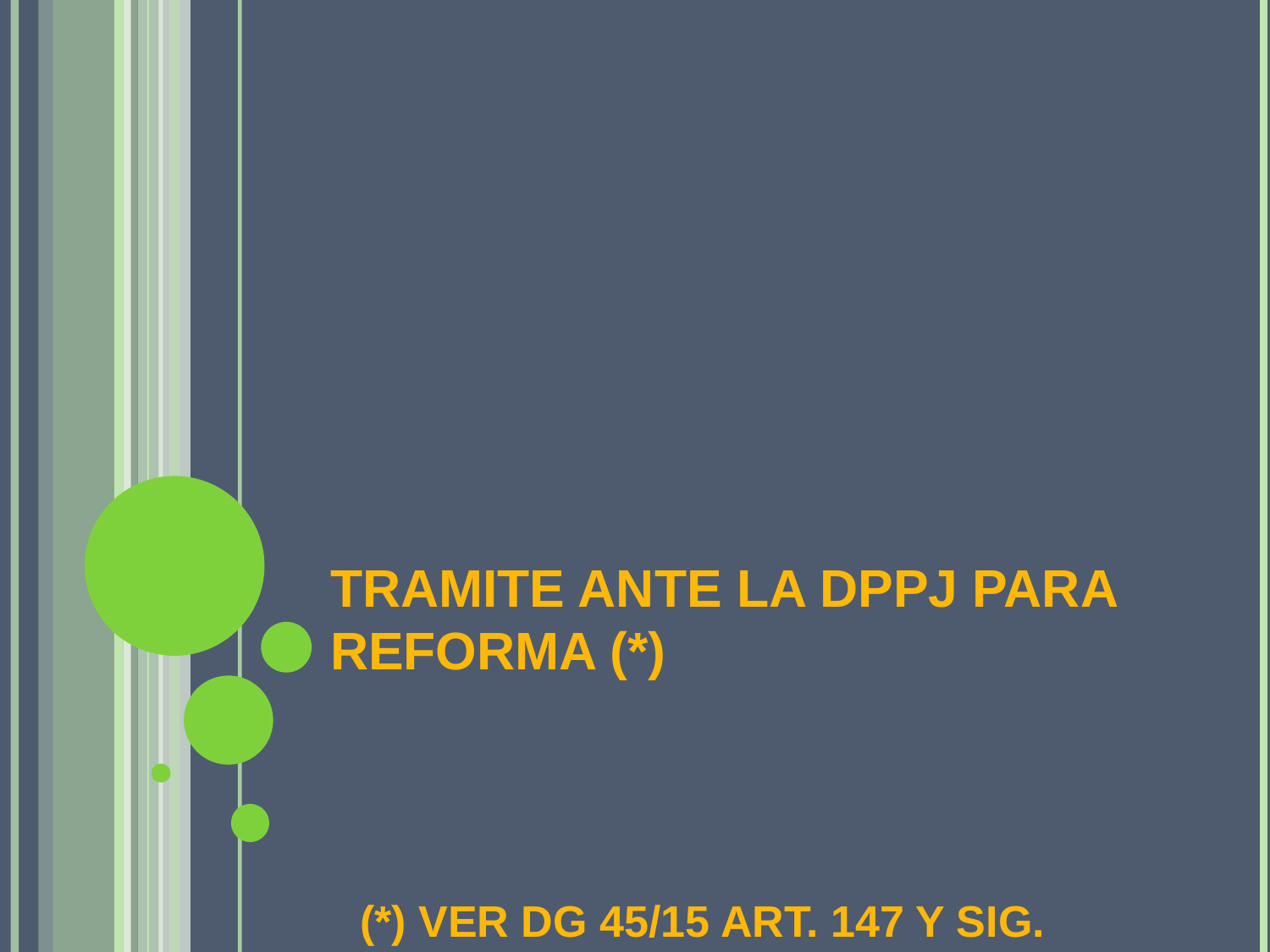

# TRAMITE ANTE LA DPPJ PARA REFORMA (*)
(*) VER DG 45/15 ART. 147 Y SIG.